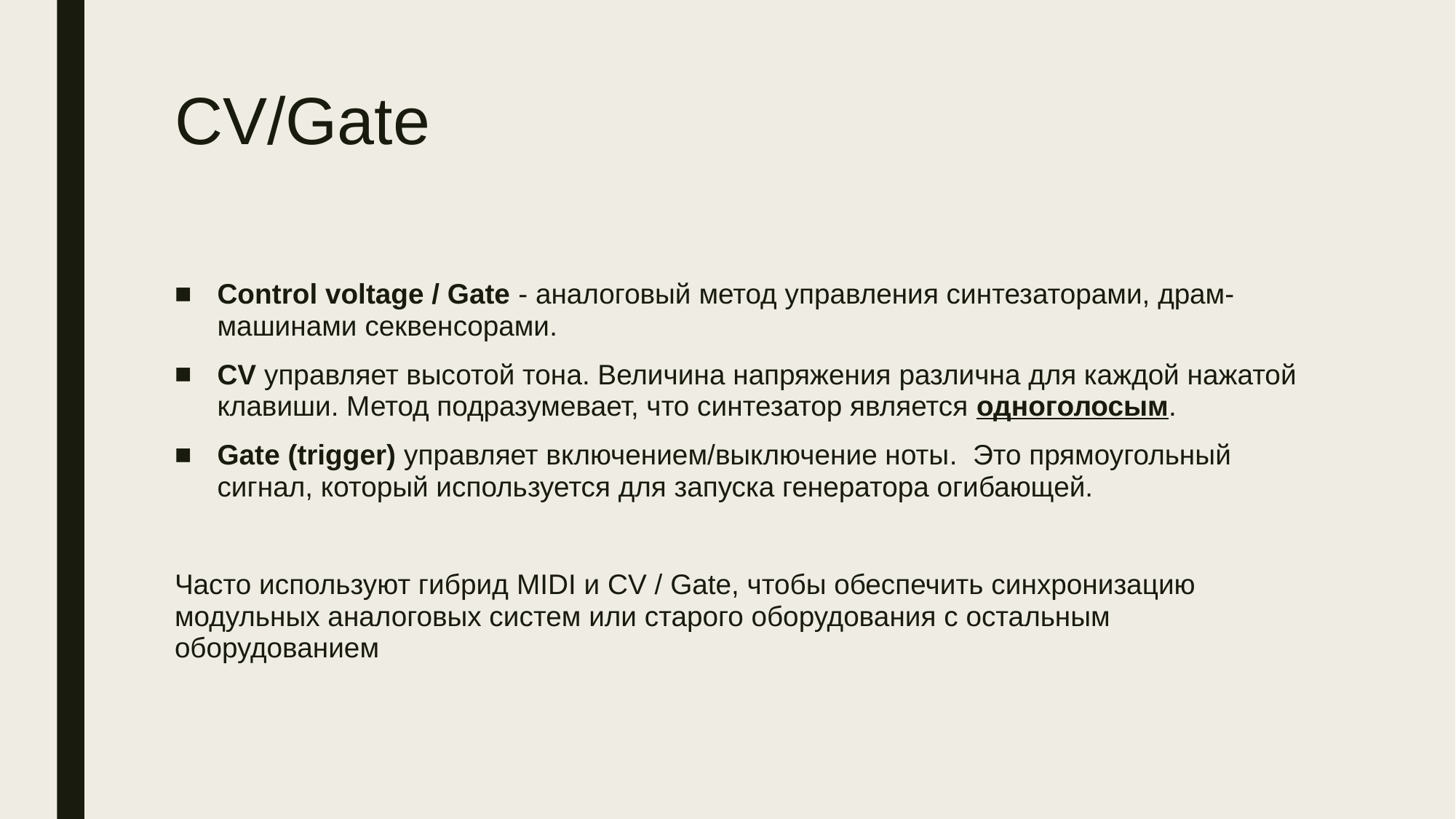

# CV/Gate
Control voltage / Gate - аналоговый метод управления синтезаторами, драм-машинами секвенсорами.
CV управляет высотой тона. Величина напряжения различна для каждой нажатой клавиши. Метод подразумевает, что синтезатор является одноголосым.
Gate (trigger) управляет включением/выключение ноты.  Это прямоугольный сигнал, который используется для запуска генератора огибающей.

Часто используют гибрид MIDI и CV / Gate, чтобы обеспечить синхронизацию модульных аналоговых систем или старого оборудования с остальным оборудованием